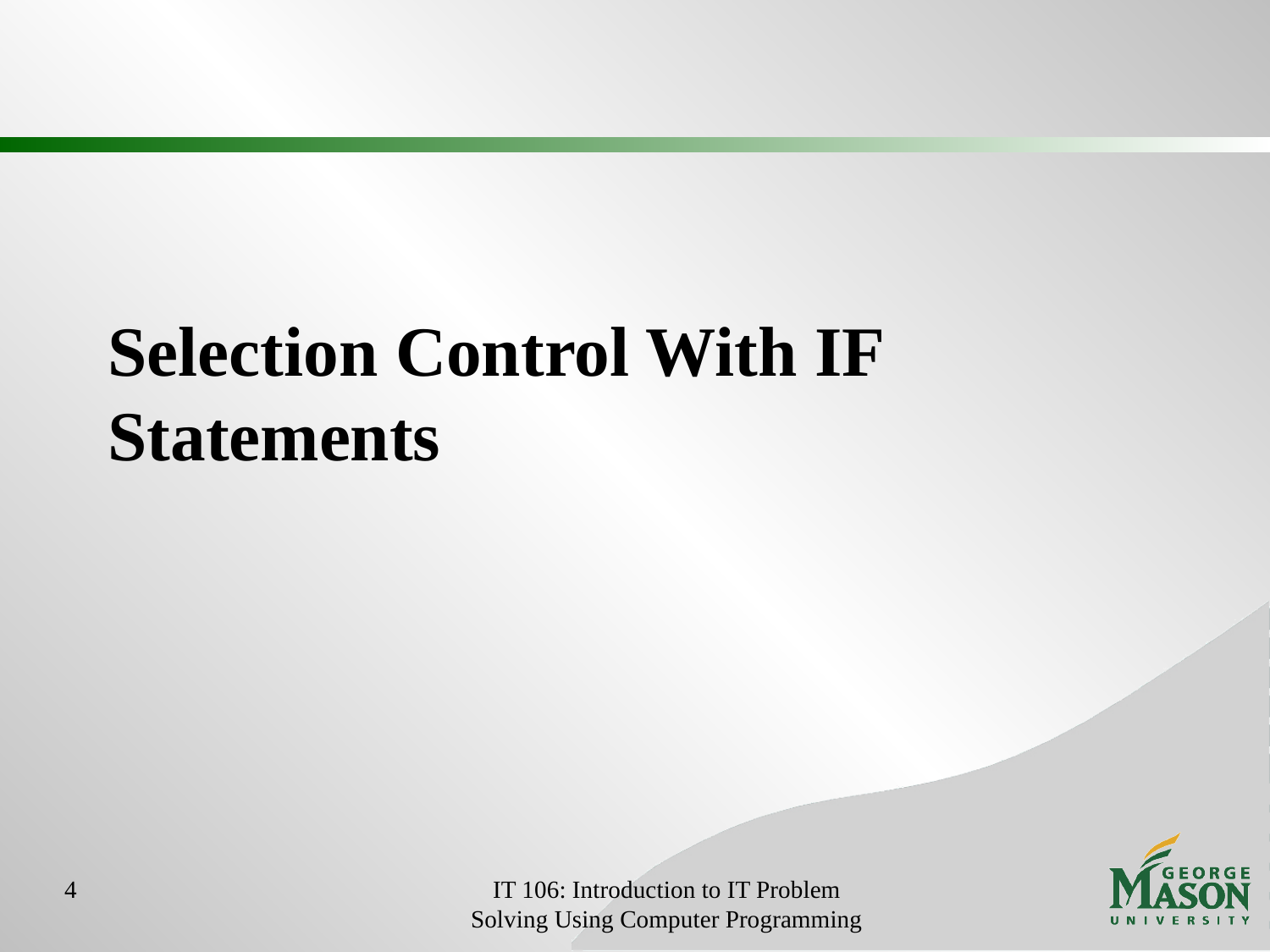

# Selection Control With IF Statements
4
IT 106: Introduction to IT Problem Solving Using Computer Programming